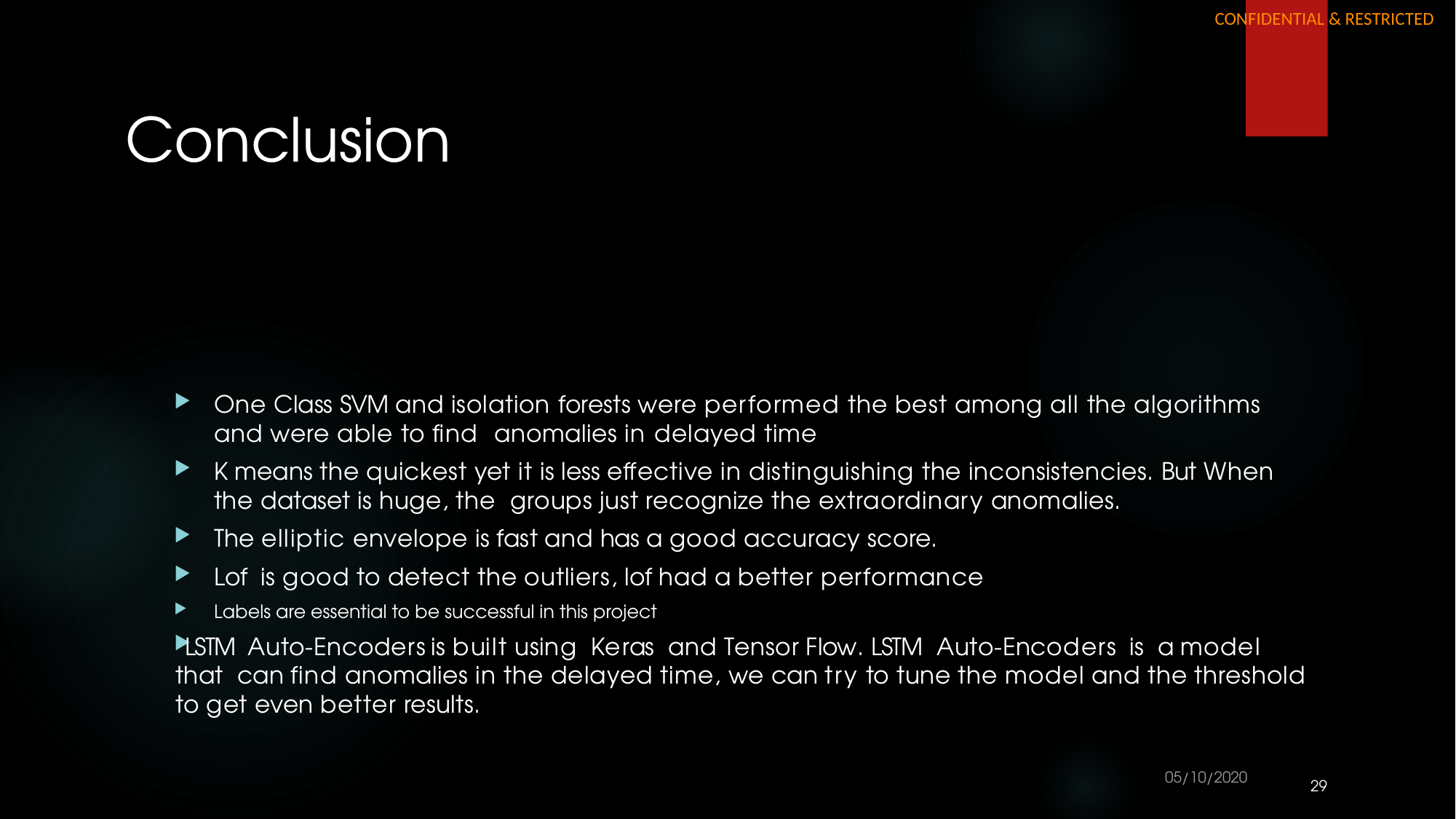

# Conclusion
One Class SVM and isolation forests were performed the best among all the algorithms and were able to find  anomalies in delayed time
K means the quickest yet it is less effective in distinguishing the inconsistencies. But When the dataset is huge, the  groups just recognize the extraordinary anomalies.
The elliptic envelope is fast and has a good accuracy score.
Lof  is good to detect the outliers, lof had a better performance
Labels are essential to be successful in this project
LSTM  Auto-Encoders is built using  Keras  and Tensor Flow. LSTM  Auto-Encoders  is  a model that  can find anomalies in the delayed time, we can try to tune the model and the threshold to get even better results.

05/10/2020
29